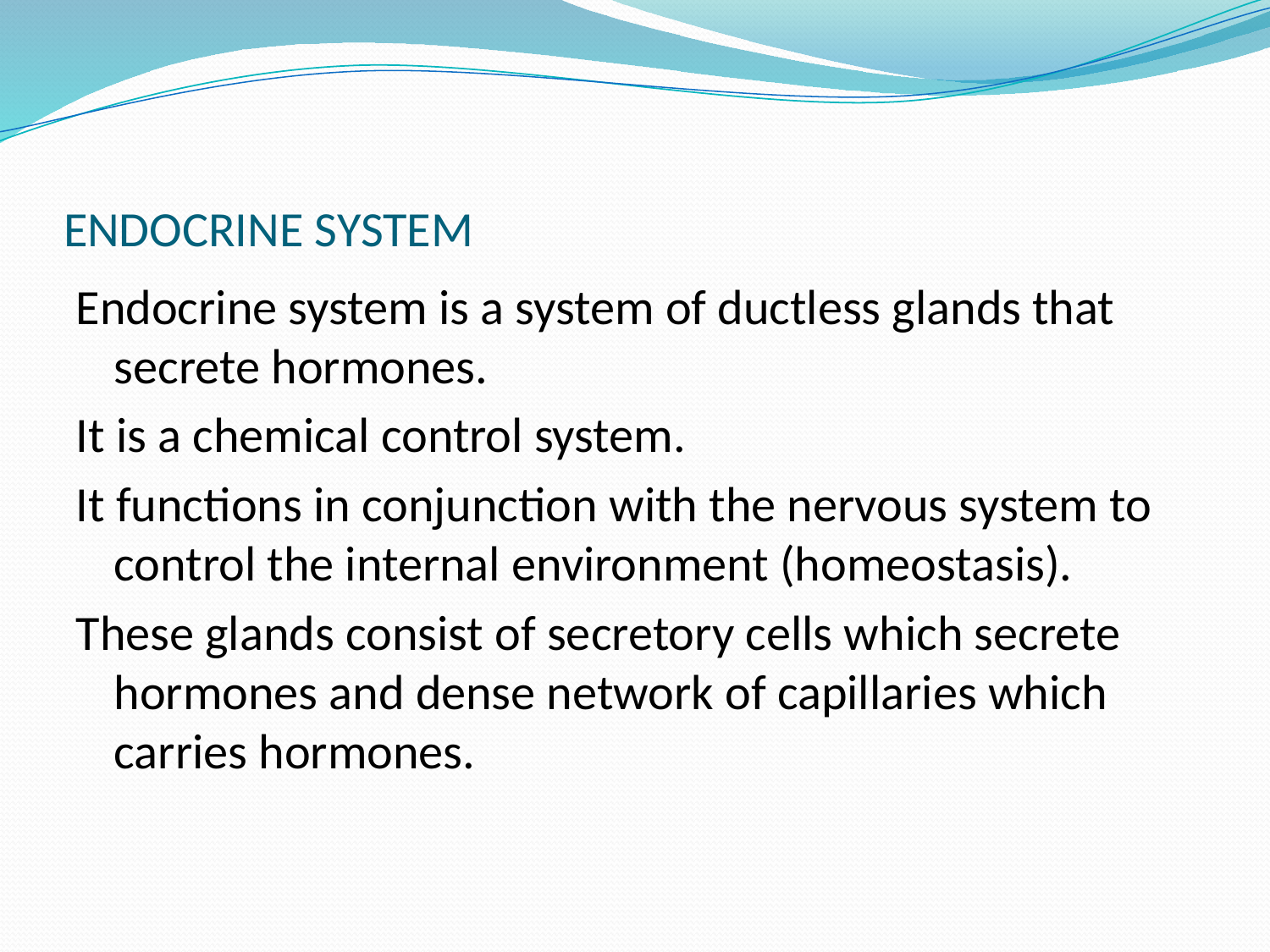

# ENDOCRINE SYSTEM
Endocrine system is a system of ductless glands that secrete hormones.
It is a chemical control system.
It functions in conjunction with the nervous system to control the internal environment (homeostasis).
These glands consist of secretory cells which secrete hormones and dense network of capillaries which carries hormones.